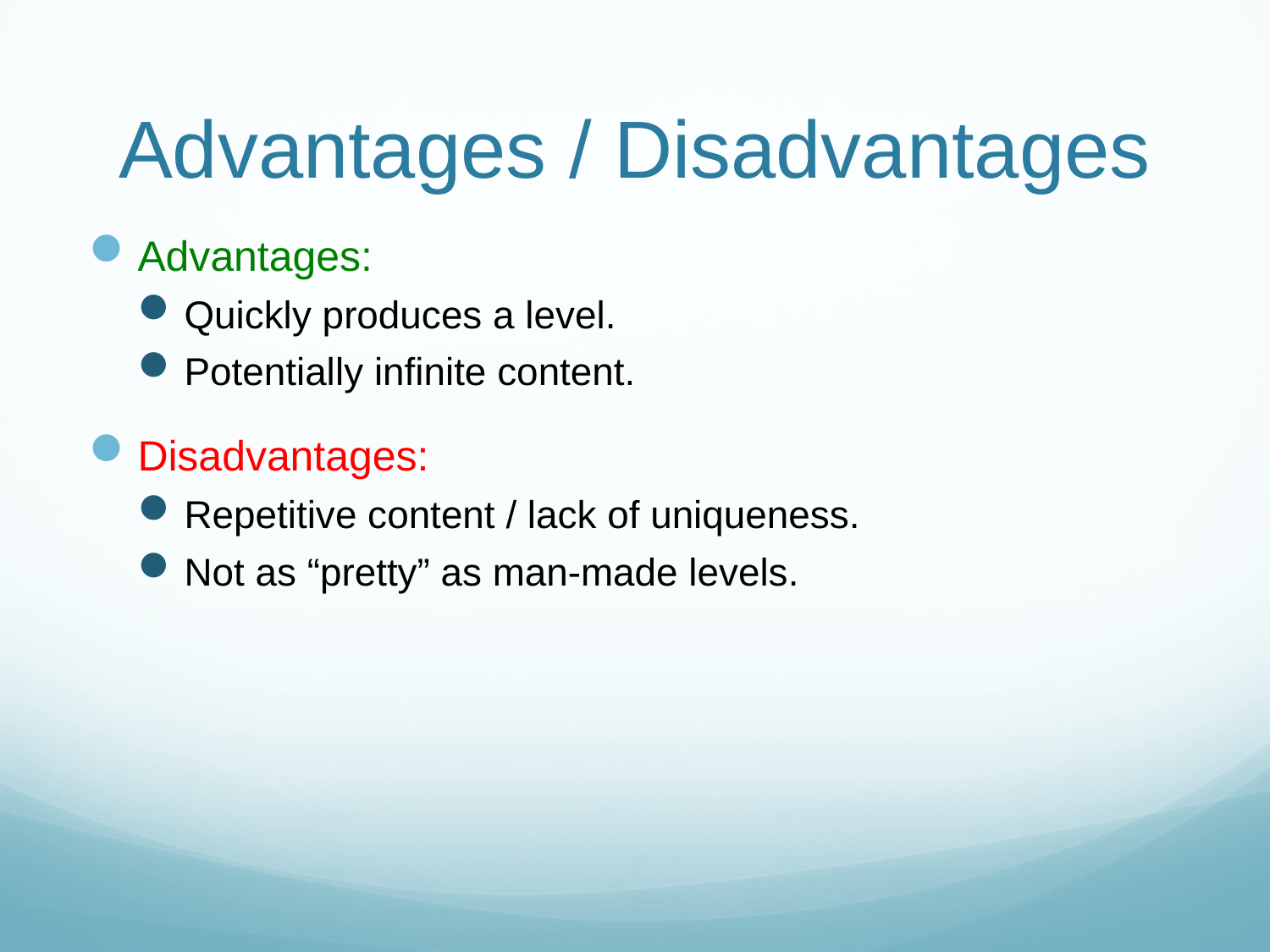

# Advantages / Disadvantages
Advantages:
Quickly produces a level.
Potentially infinite content.
Disadvantages:
Repetitive content / lack of uniqueness.
Not as “pretty” as man-made levels.